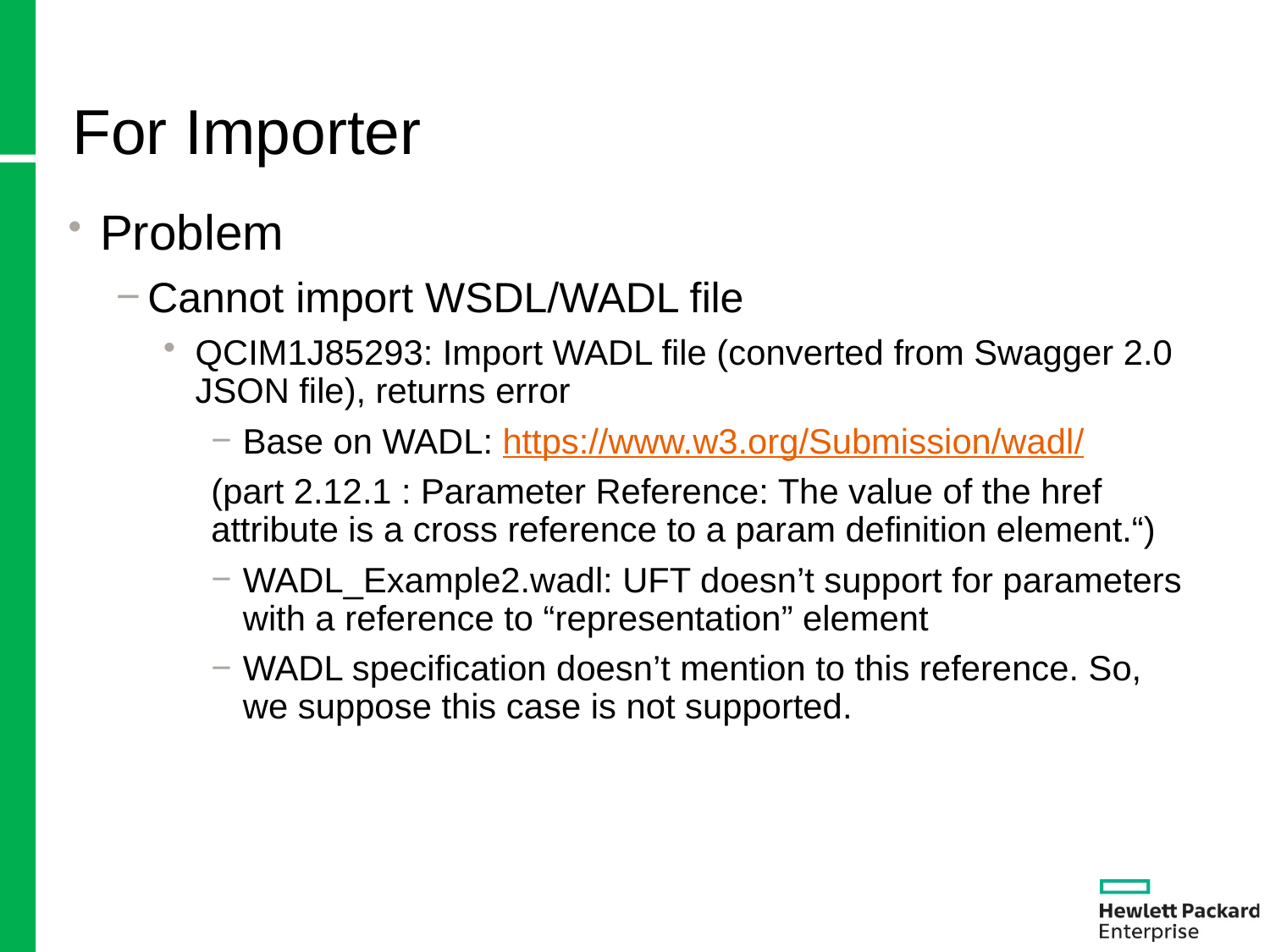

# For Importer
Problem
Cannot import WSDL/WADL file
QCIM1J85293: Import WADL file (converted from Swagger 2.0 JSON file), returns error
Base on WADL: https://www.w3.org/Submission/wadl/
(part 2.12.1 : Parameter Reference: The value of the href attribute is a cross reference to a param definition element.“)
WADL_Example2.wadl: UFT doesn’t support for parameters with a reference to “representation” element
WADL specification doesn’t mention to this reference. So, we suppose this case is not supported.